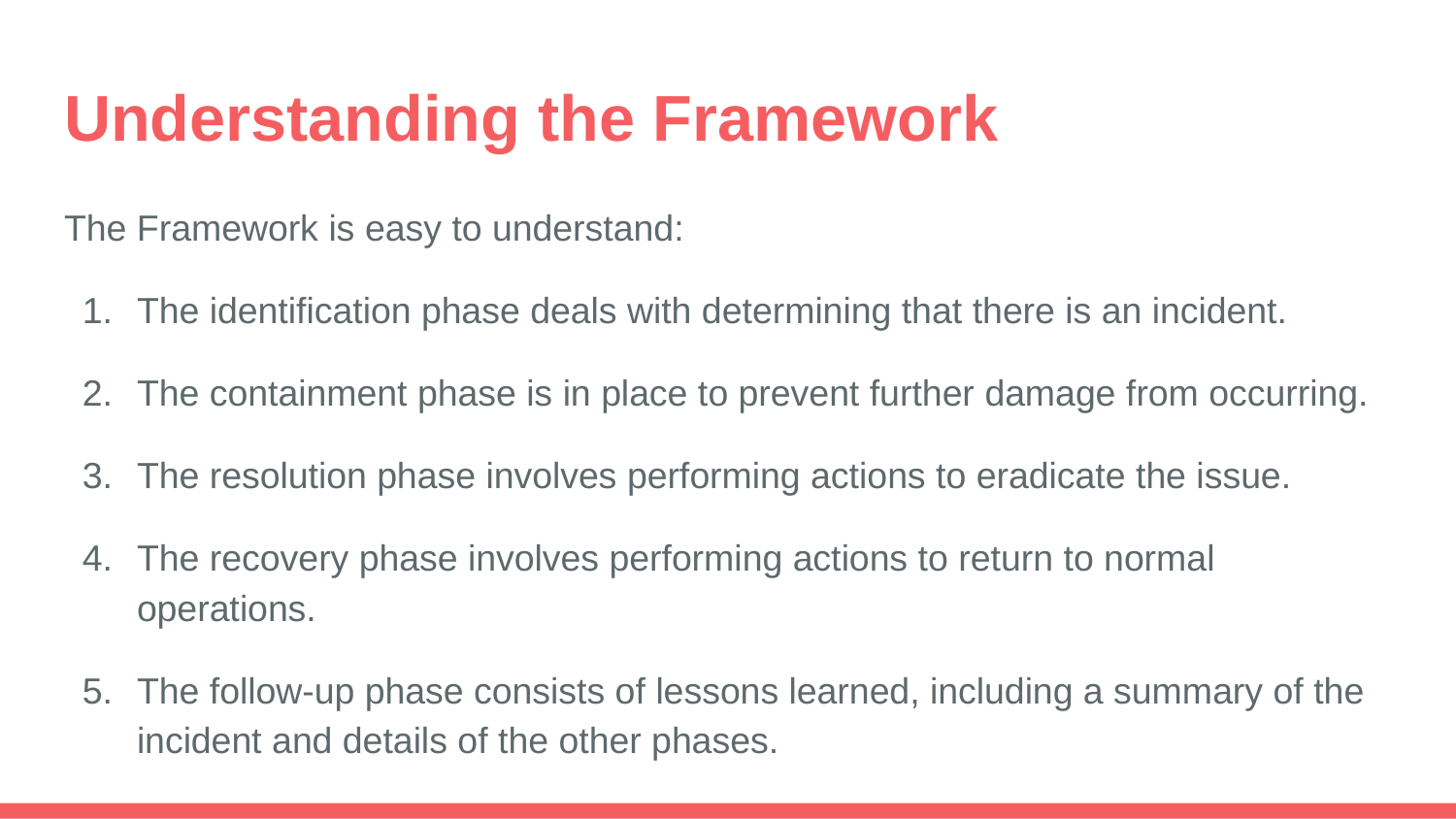

# Understanding the Framework
The Framework is easy to understand:
The identification phase deals with determining that there is an incident.
The containment phase is in place to prevent further damage from occurring.
The resolution phase involves performing actions to eradicate the issue.
The recovery phase involves performing actions to return to normal operations.
The follow-up phase consists of lessons learned, including a summary of the incident and details of the other phases.